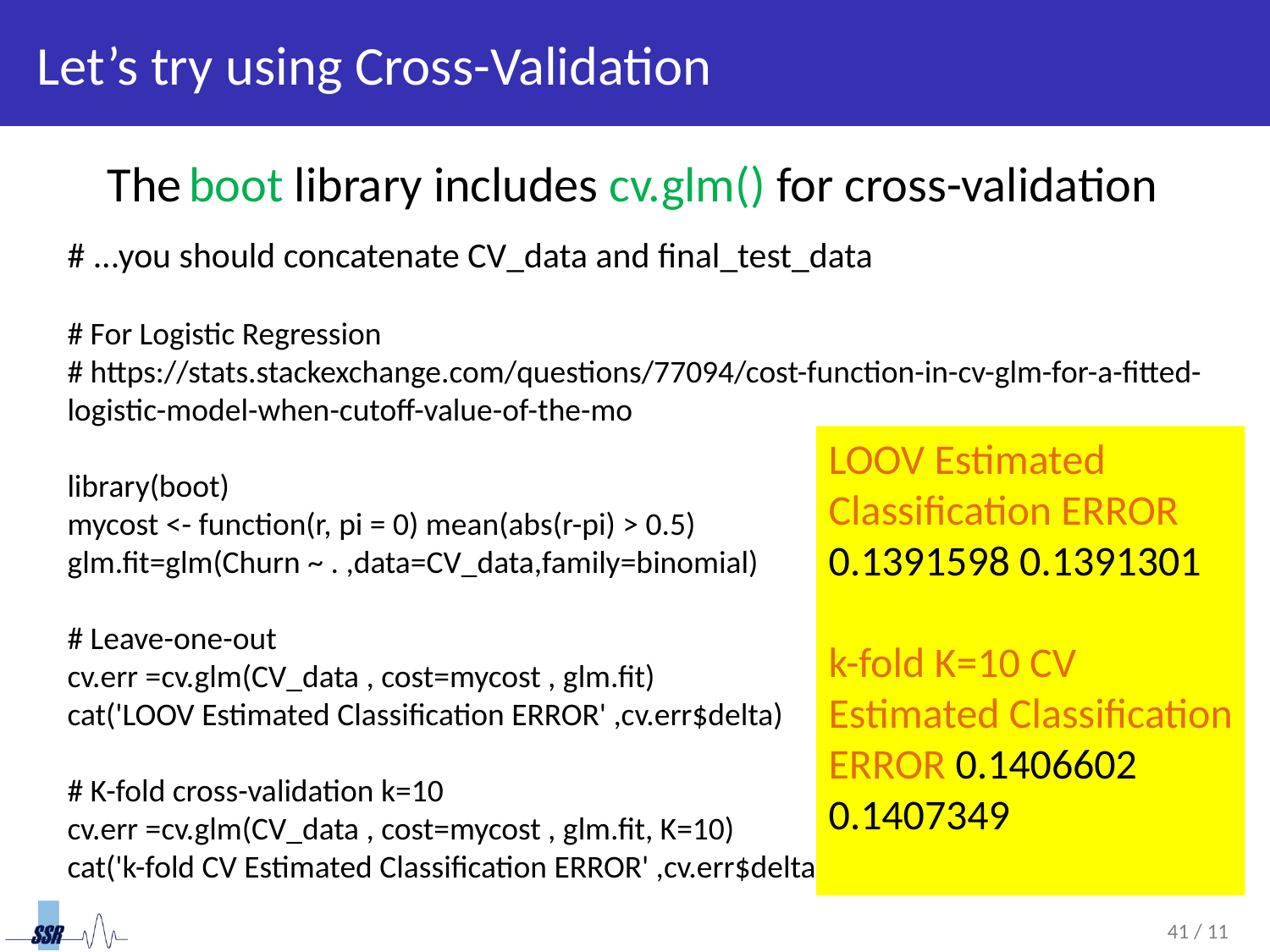

# Let’s try using Cross-Validation
The boot library includes cv.glm() for cross-validation
# ...you should concatenate CV_data and final_test_data

# For Logistic Regression
# https://stats.stackexchange.com/questions/77094/cost-function-in-cv-glm-for-a-fitted-logistic-model-when-cutoff-value-of-the-mo

library(boot)
mycost <- function(r, pi = 0) mean(abs(r-pi) > 0.5)
glm.fit=glm(Churn ~ . ,data=CV_data,family=binomial)

# Leave-one-out
cv.err =cv.glm(CV_data , cost=mycost , glm.fit)
cat('LOOV Estimated Classification ERROR' ,cv.err$delta)

# K-fold cross-validation k=10
cv.err =cv.glm(CV_data , cost=mycost , glm.fit, K=10)
cat('k-fold CV Estimated Classification ERROR' ,cv.err$delta)
LOOV Estimated Classification ERROR 0.1391598 0.1391301

k-fold K=10 CV Estimated Classification ERROR 0.1406602 0.1407349